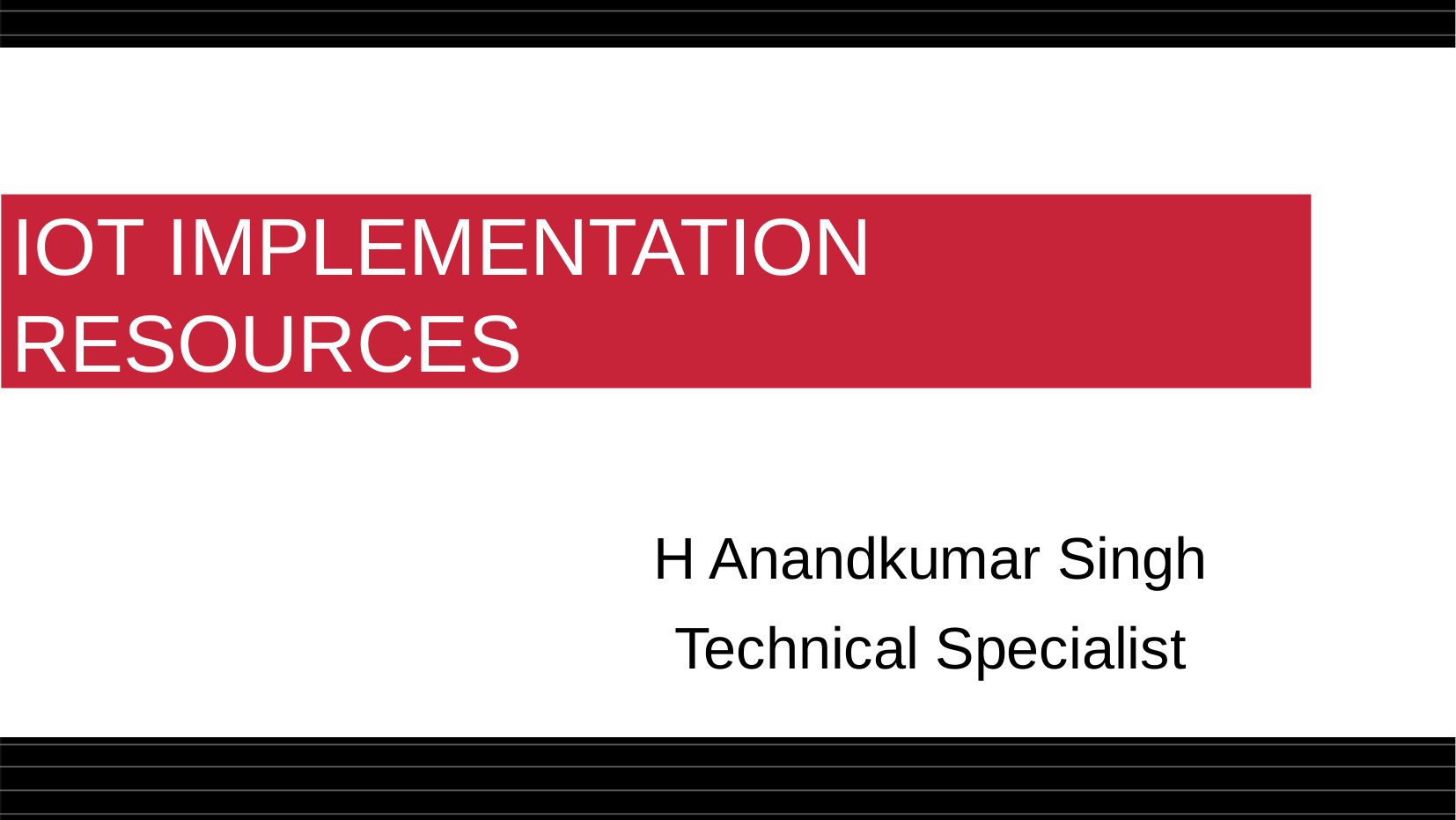

H Anandkumar Singh
Technical Specialist
IOT IMPLEMENTATION RESOURCES